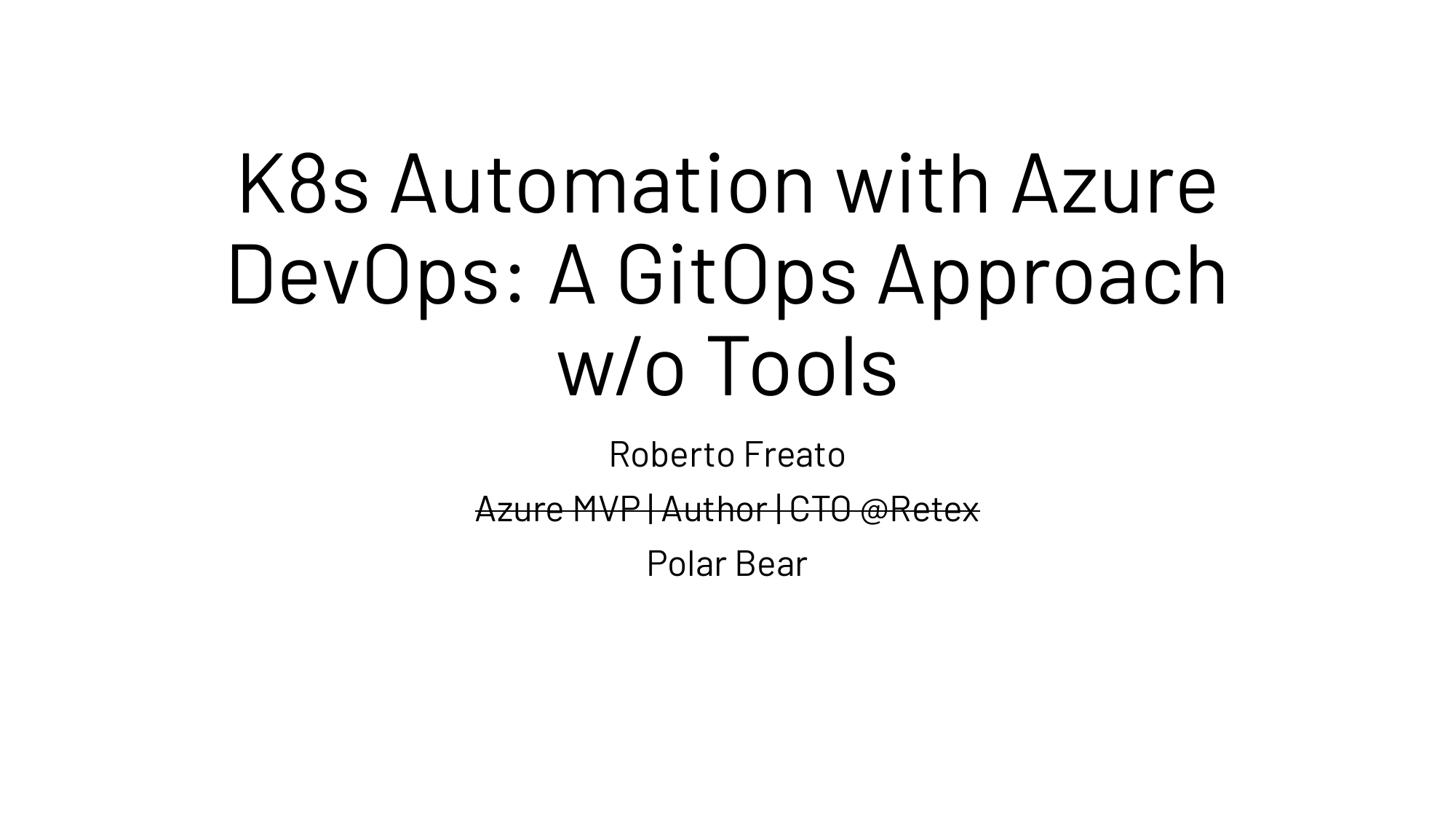

# K8s Automation with Azure DevOps: A GitOps Approach w/o Tools
Roberto Freato
Azure MVP | Author | CTO @Retex
Polar Bear